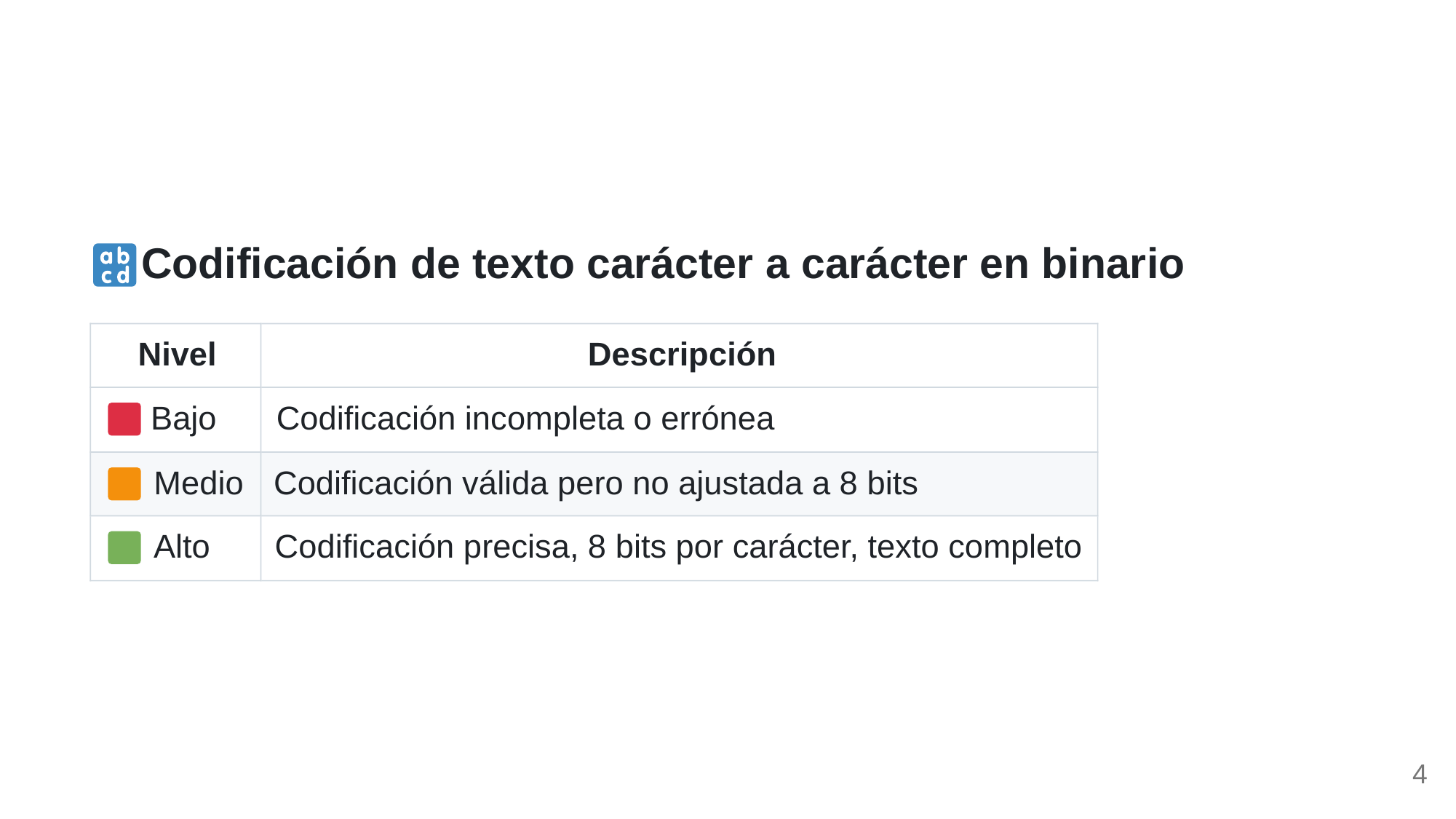

Codificación de texto carácter a carácter en binario

Nivel
Descripción

 Bajo
Codificación incompleta o errónea

 Medio
Codificación válida pero no ajustada a 8 bits

 Alto
Codificación precisa, 8 bits por carácter, texto completo

4